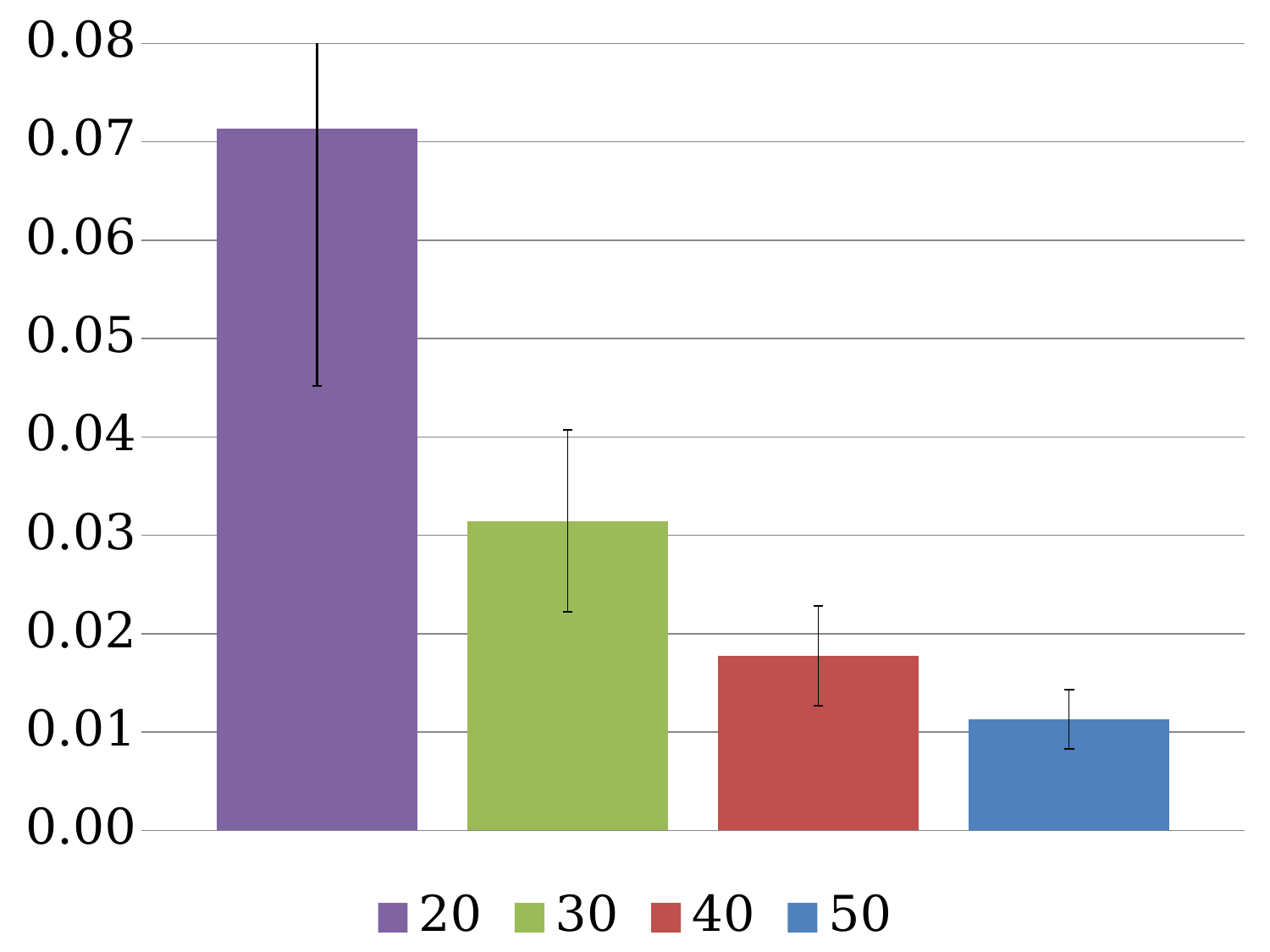

### Chart

| Category | 20 | 30 | 40 | 50 |
|---|---|---|---|---|
| 1 | 0.07135496640480003 | 0.03145337711260001 | 0.0177428122204 | 0.0113026887686 |